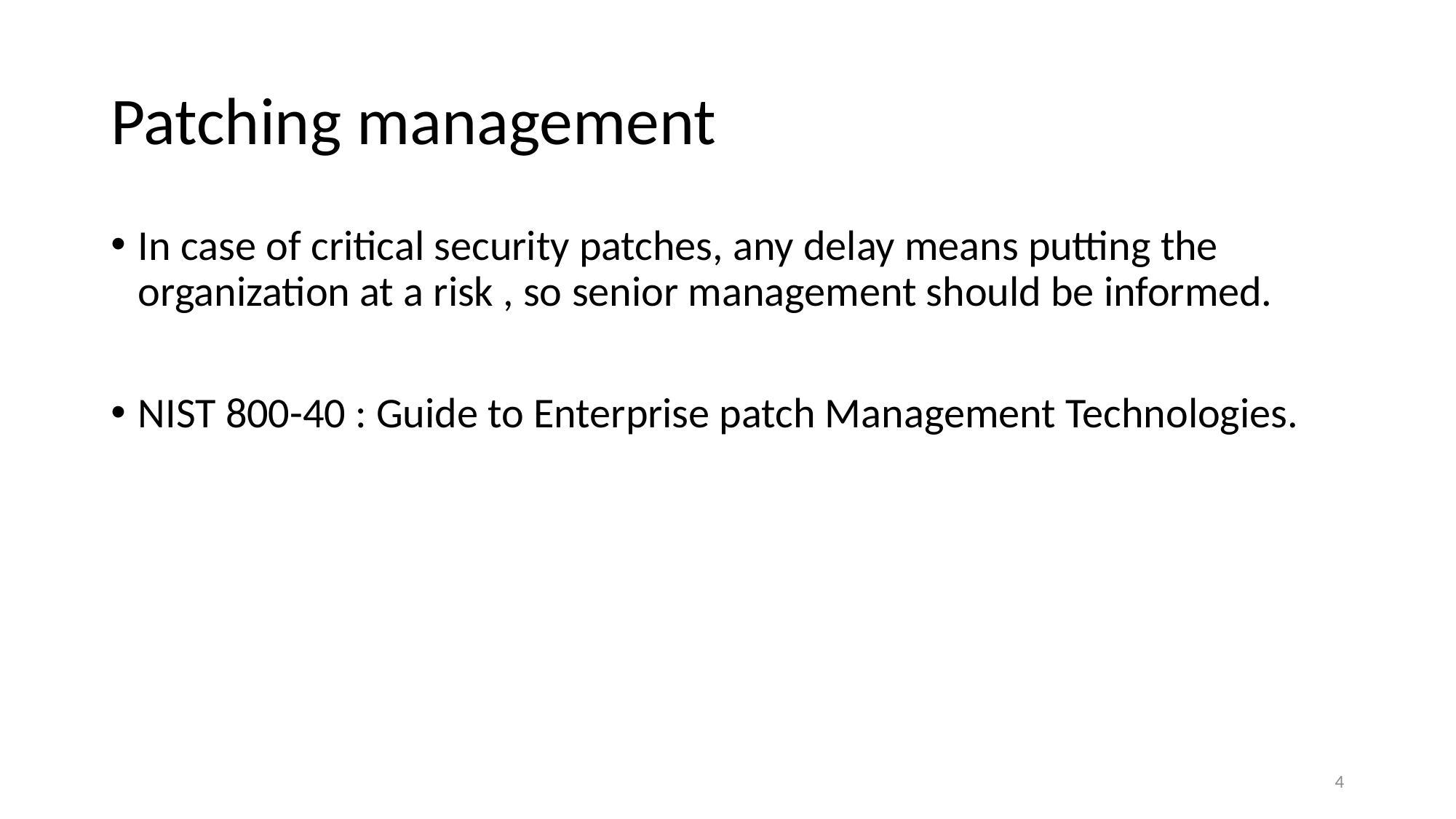

# Patching management
In case of critical security patches, any delay means putting the organization at a risk , so senior management should be informed.

NIST 800-40 : Guide to Enterprise patch Management Technologies.

4